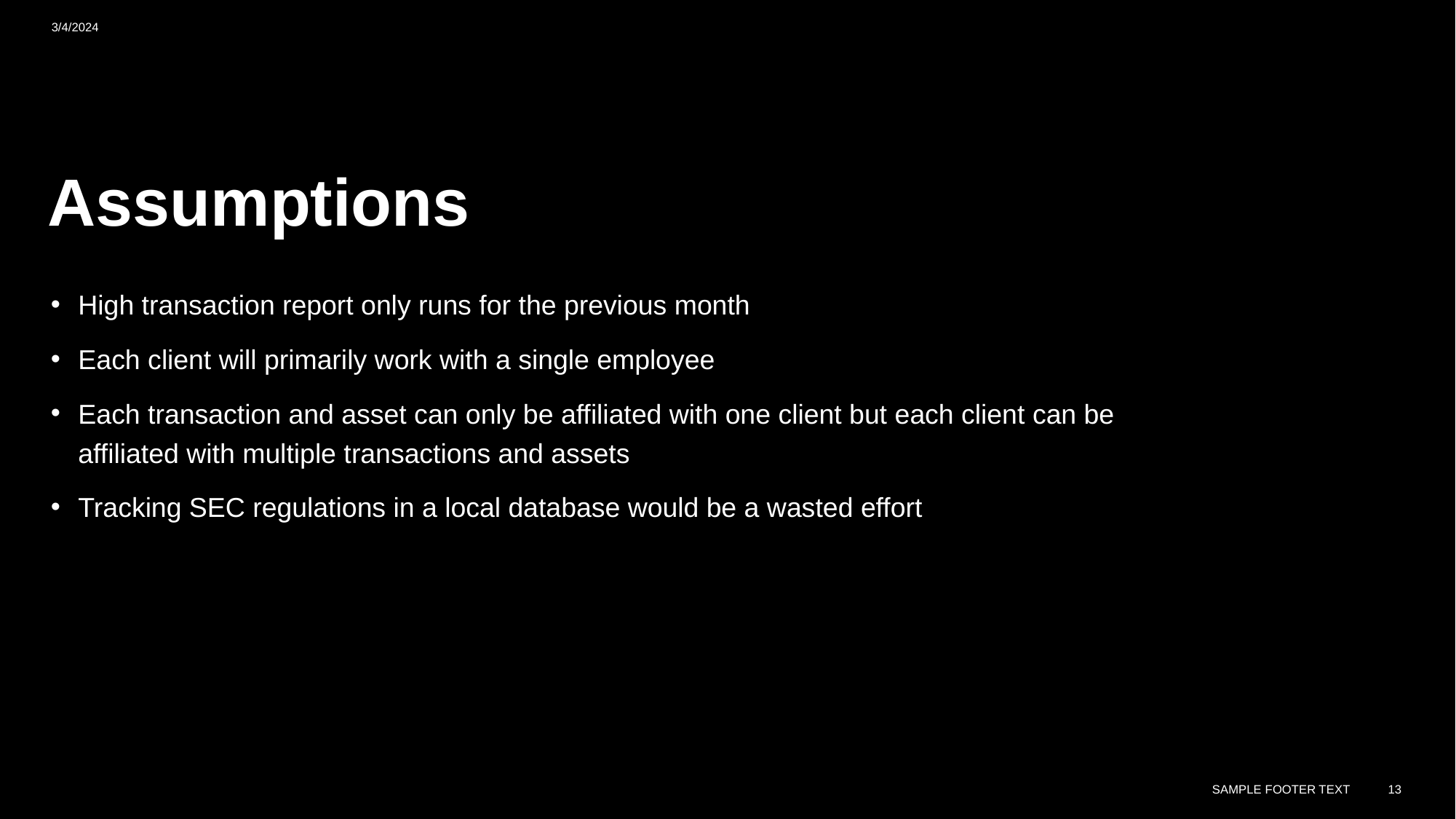

3/4/2024
# Assumptions
High transaction report only runs for the previous month
Each client will primarily work with a single employee
Each transaction and asset can only be affiliated with one client but each client can be affiliated with multiple transactions and assets
Tracking SEC regulations in a local database would be a wasted effort
SAMPLE FOOTER TEXT
13